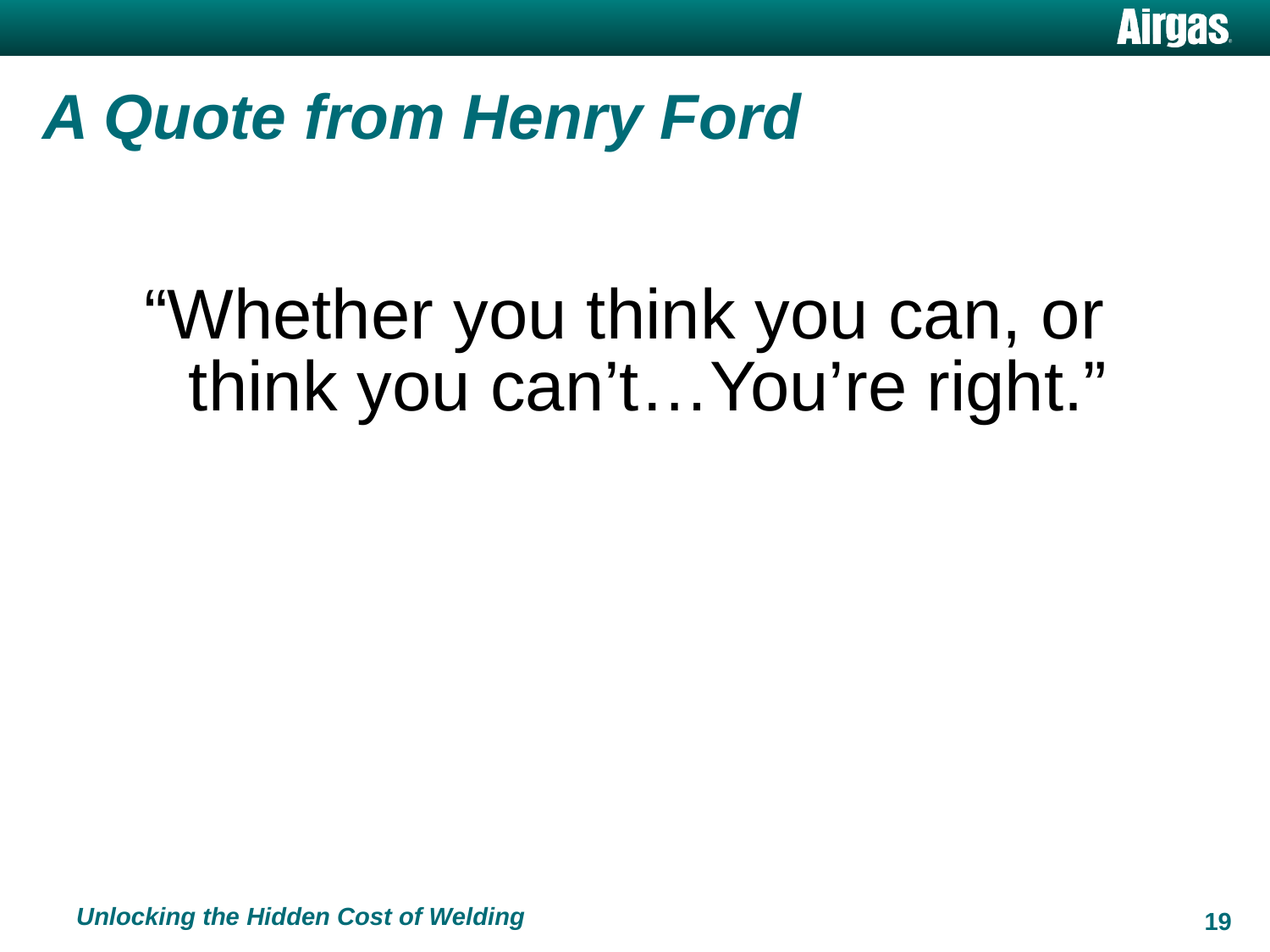

# A Quote from Henry Ford
“Whether you think you can, or think you can’t…You’re right.”
19
Unlocking the Hidden Cost of Welding